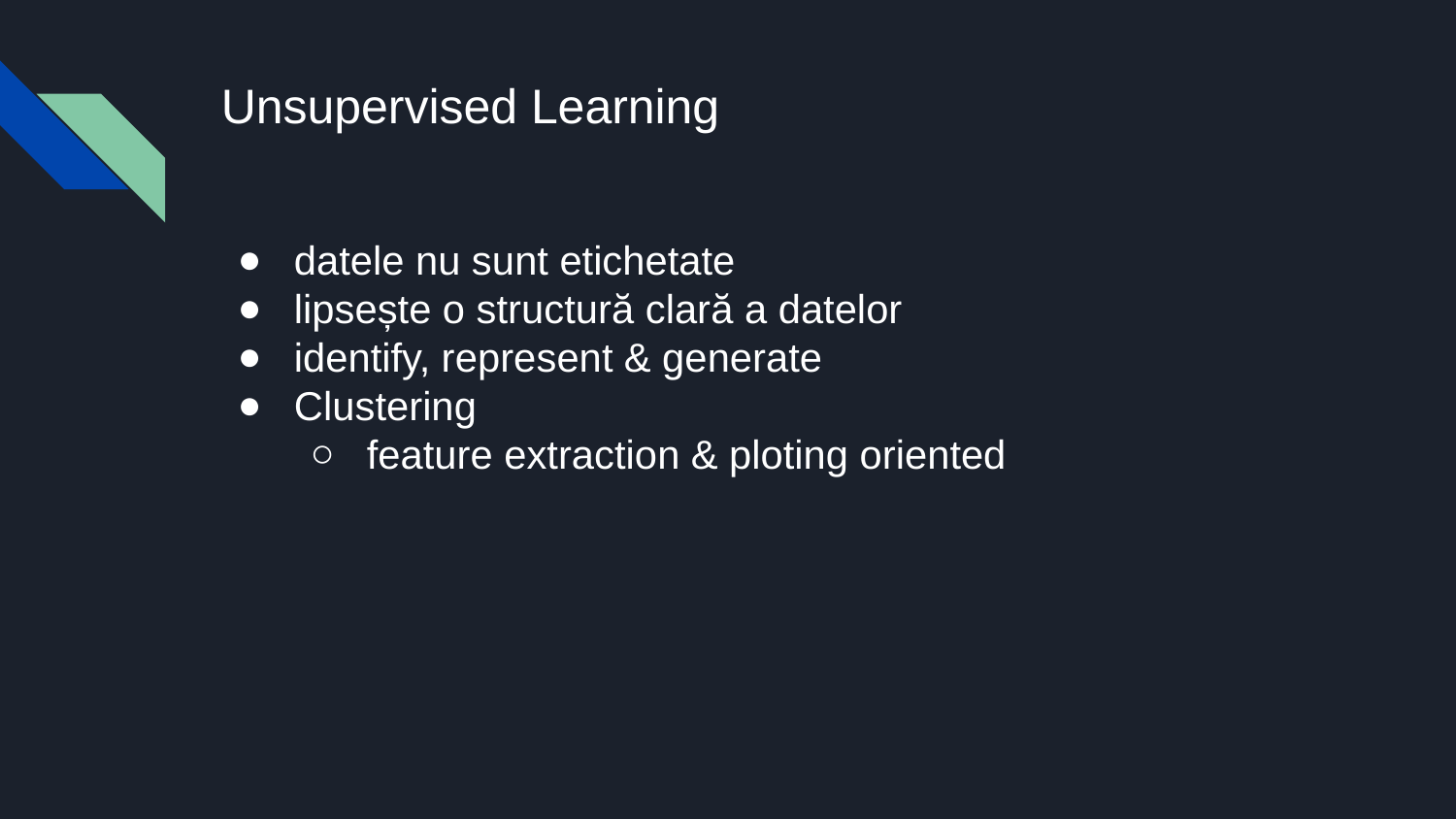

# Unsupervised Learning
datele nu sunt etichetate
lipsește o structură clară a datelor
identify, represent & generate
Clustering
feature extraction & ploting oriented